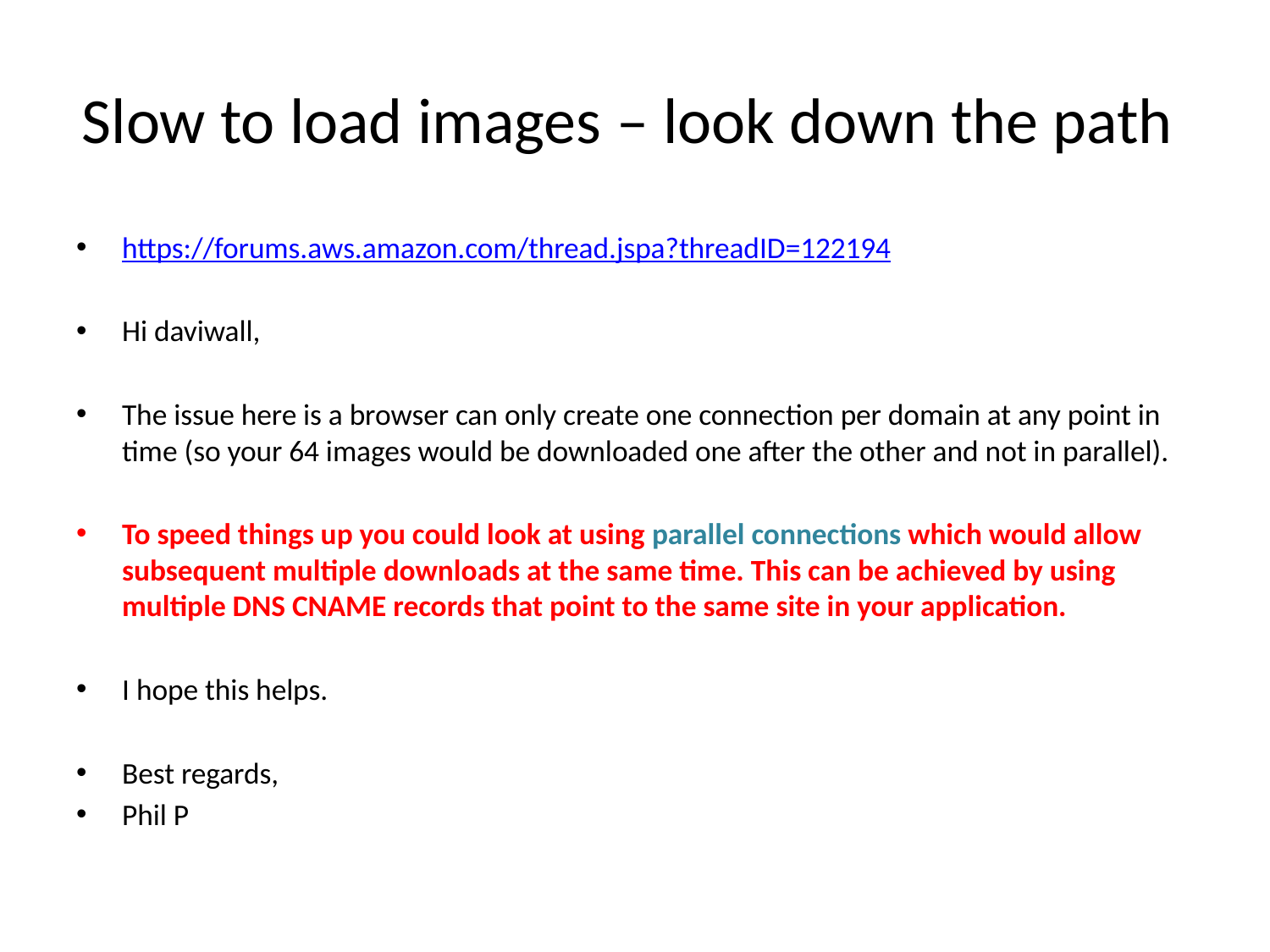

# Slow to load images – look down the path
https://forums.aws.amazon.com/thread.jspa?threadID=122194

Hi daviwall,

The issue here is a browser can only create one connection per domain at any point in time (so your 64 images would be downloaded one after the other and not in parallel).

To speed things up you could look at using parallel connections which would allow subsequent multiple downloads at the same time. This can be achieved by using multiple DNS CNAME records that point to the same site in your application.

I hope this helps.

Best regards,
Phil P